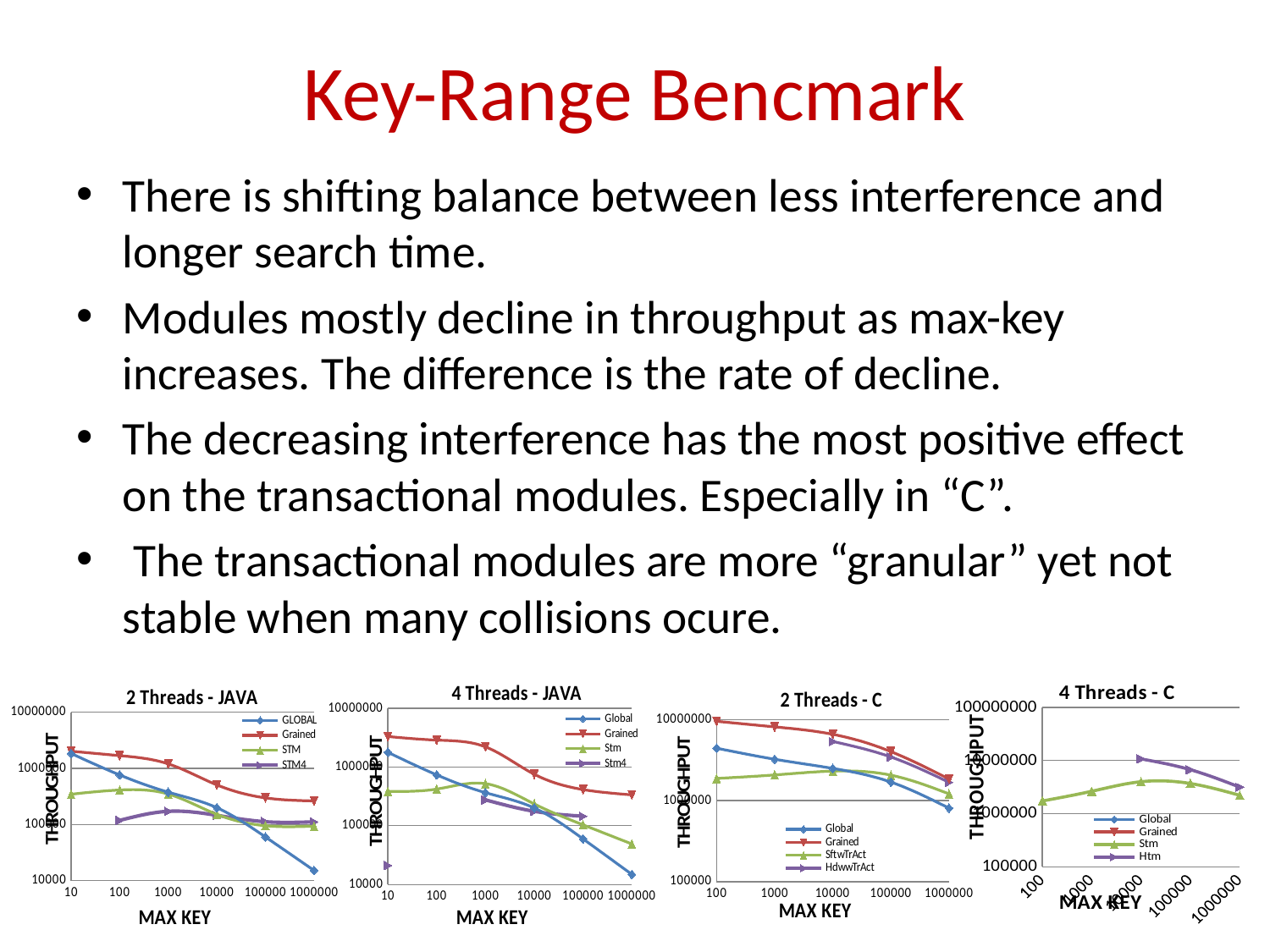

# Key-Range Bencmark
There is shifting balance between less interference and longer search time.
Modules mostly decline in throughput as max-key increases. The difference is the rate of decline.
The decreasing interference has the most positive effect on the transactional modules. Especially in “C”.
 The transactional modules are more “granular” yet not stable when many collisions ocure.

### Chart: 4 Threads - C

| Category |  |  |  |  |
|---|---|---|---|---|

### Chart: 2 Threads - JAVA

| Category |  |  |  |  |
|---|---|---|---|---|

### Chart: 4 Threads - JAVA

| Category |  |  |  |  |
|---|---|---|---|---|

### Chart: 2 Threads - C

| Category |  |  |  |  |
|---|---|---|---|---|